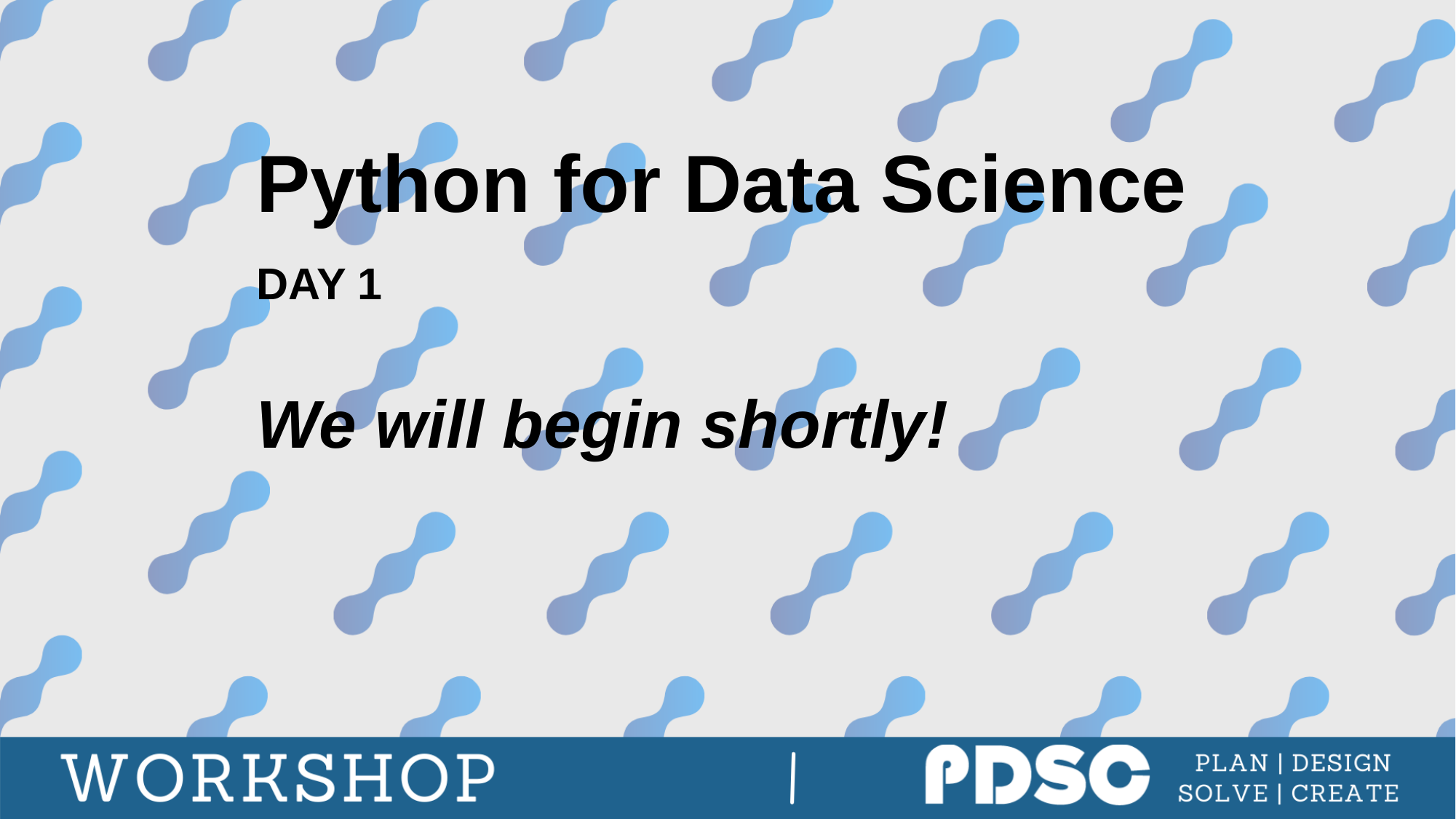

# Python for Data Science DAY 1 We will begin shortly!